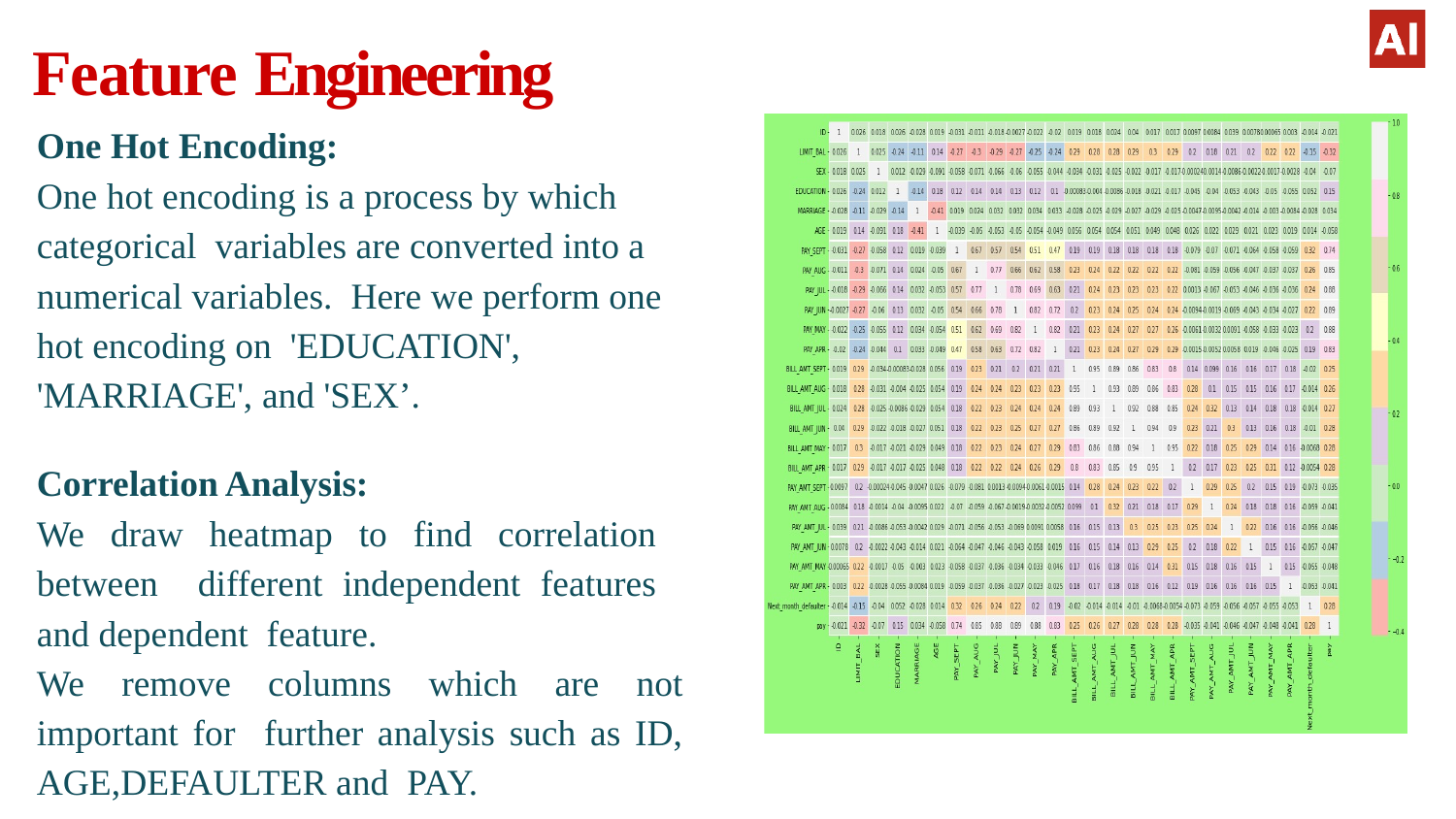

# Feature Engineering
One Hot Encoding:
One hot encoding is a process by which categorical  variables are converted into a numerical variables.  Here we perform one hot encoding on  'EDUCATION', 'MARRIAGE', and 'SEX’.

Correlation Analysis:
We draw heatmap to find correlation between  different independent features and dependent  feature.
We remove columns which are not important for  further analysis such as ID, AGE,DEFAULTER and  PAY.